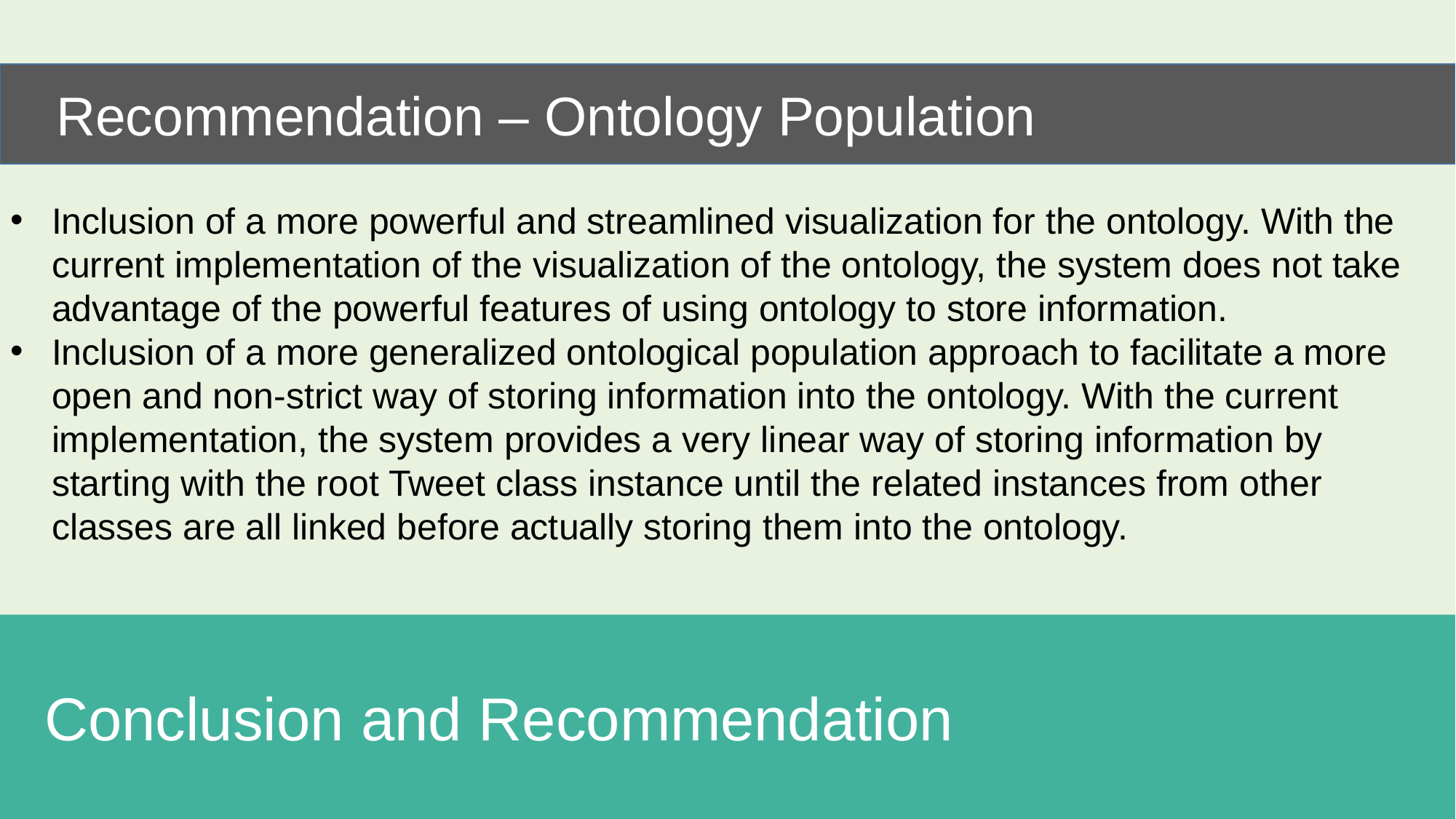

Recommendation – Ontology Population
Inclusion of a more powerful and streamlined visualization for the ontology. With the current implementation of the visualization of the ontology, the system does not take advantage of the powerful features of using ontology to store information.
Inclusion of a more generalized ontological population approach to facilitate a more open and non-strict way of storing information into the ontology. With the current implementation, the system provides a very linear way of storing information by starting with the root Tweet class instance until the related instances from other classes are all linked before actually storing them into the ontology.
  Conclusion and Recommendation